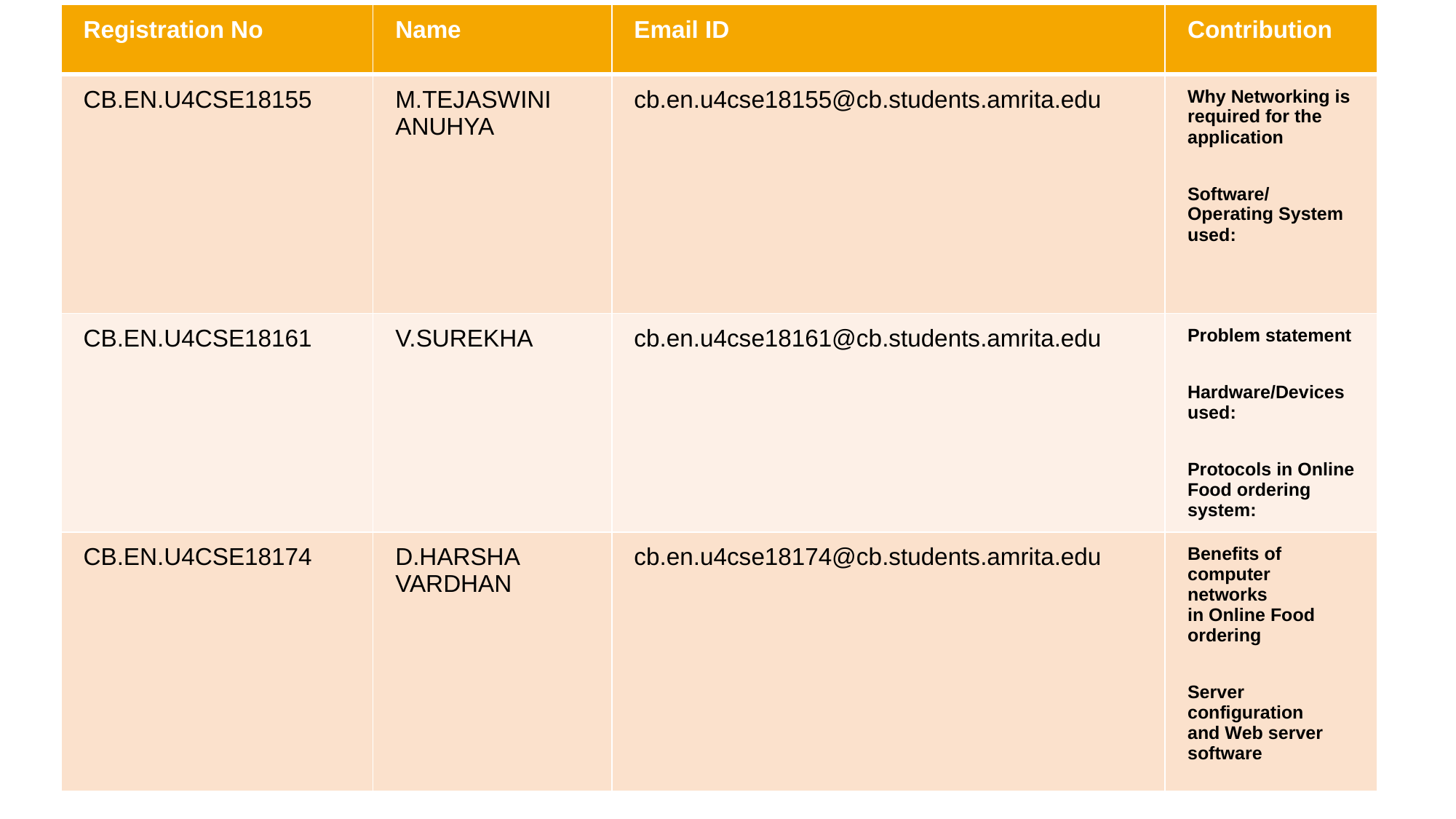

| Registration No | Name | Email ID | Contribution |
| --- | --- | --- | --- |
| CB.EN.U4CSE18155 | M.TEJASWINI ANUHYA | cb.en.u4cse18155@cb.students.amrita.edu | Why Networking is required for the application Software/Operating System used: |
| CB.EN.U4CSE18161 | V.SUREKHA | cb.en.u4cse18161@cb.students.amrita.edu | Problem statement Hardware/Devices used: Protocols in Online Food ordering system: |
| CB.EN.U4CSE18174 | D.HARSHA VARDHAN | cb.en.u4cse18174@cb.students.amrita.edu | Benefits of computer networks in Online Food ordering Server configuration and Web server software |